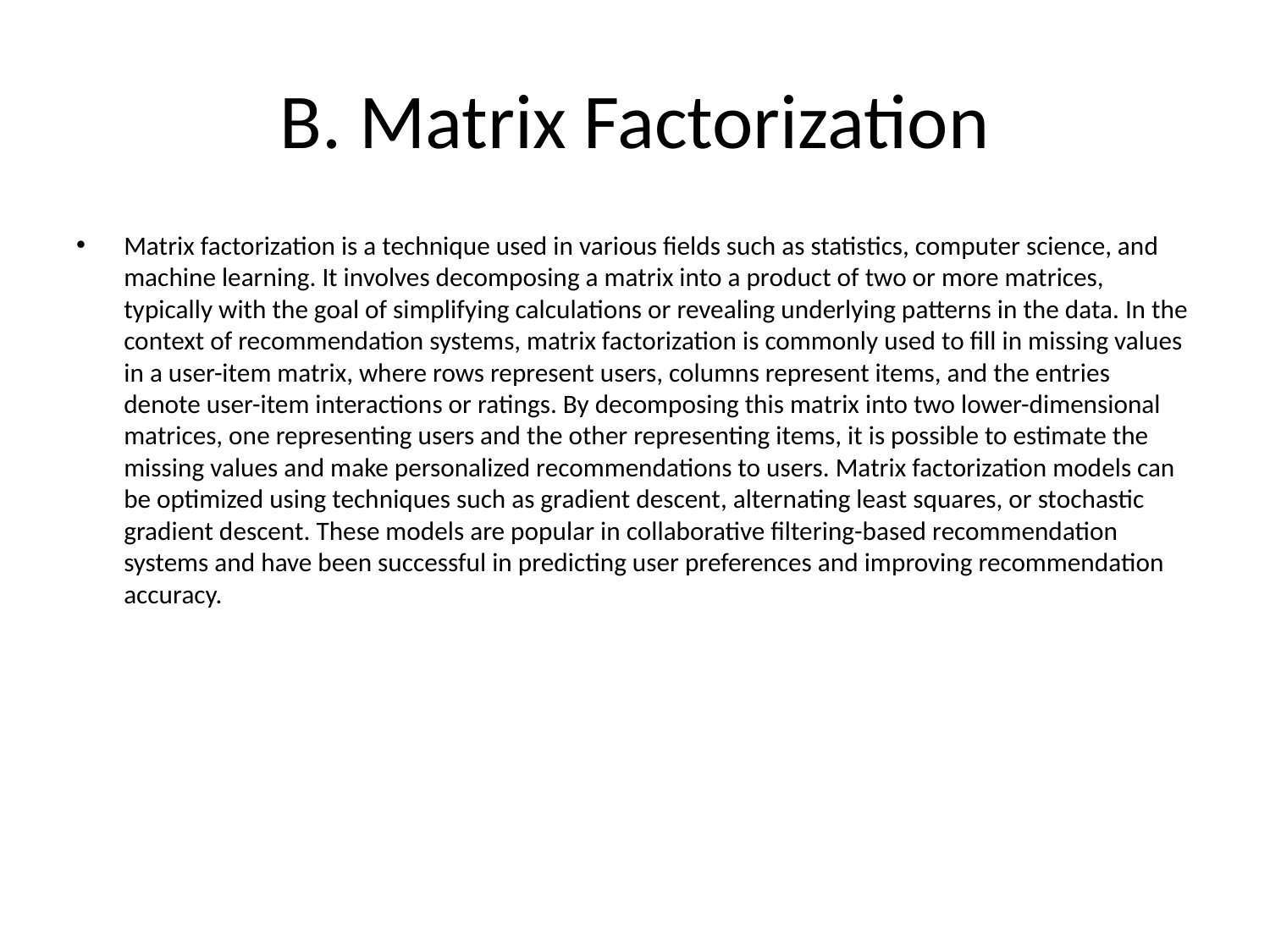

# B. Matrix Factorization
Matrix factorization is a technique used in various fields such as statistics, computer science, and machine learning. It involves decomposing a matrix into a product of two or more matrices, typically with the goal of simplifying calculations or revealing underlying patterns in the data. In the context of recommendation systems, matrix factorization is commonly used to fill in missing values in a user-item matrix, where rows represent users, columns represent items, and the entries denote user-item interactions or ratings. By decomposing this matrix into two lower-dimensional matrices, one representing users and the other representing items, it is possible to estimate the missing values and make personalized recommendations to users. Matrix factorization models can be optimized using techniques such as gradient descent, alternating least squares, or stochastic gradient descent. These models are popular in collaborative filtering-based recommendation systems and have been successful in predicting user preferences and improving recommendation accuracy.